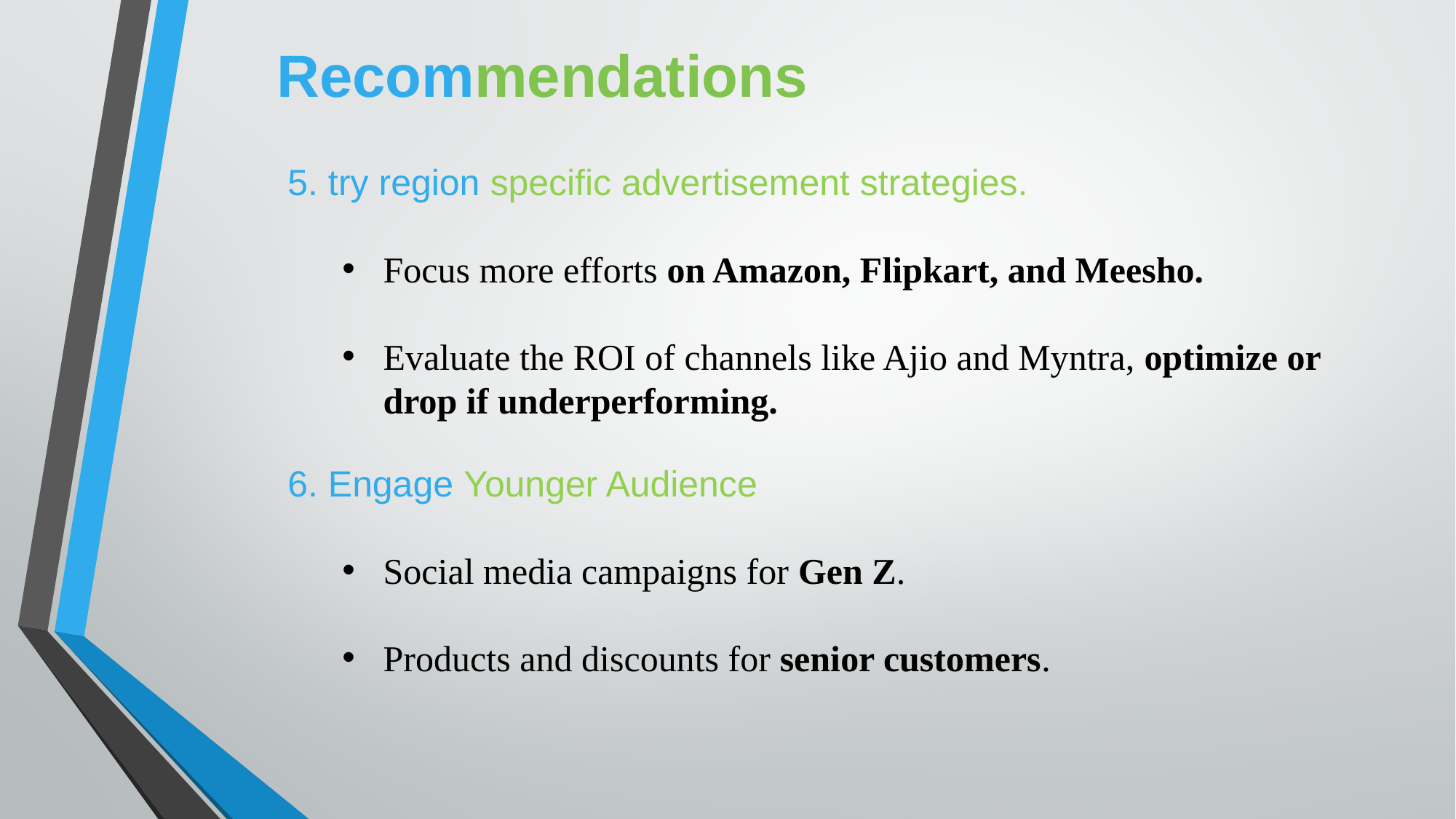

# Recommendations
5. try region specific advertisement strategies.

Focus more efforts on Amazon, Flipkart, and Meesho.

Evaluate the ROI of channels like Ajio and Myntra, optimize or drop if underperforming.
6. Engage Younger Audience

Social media campaigns for Gen Z.

Products and discounts for senior customers.